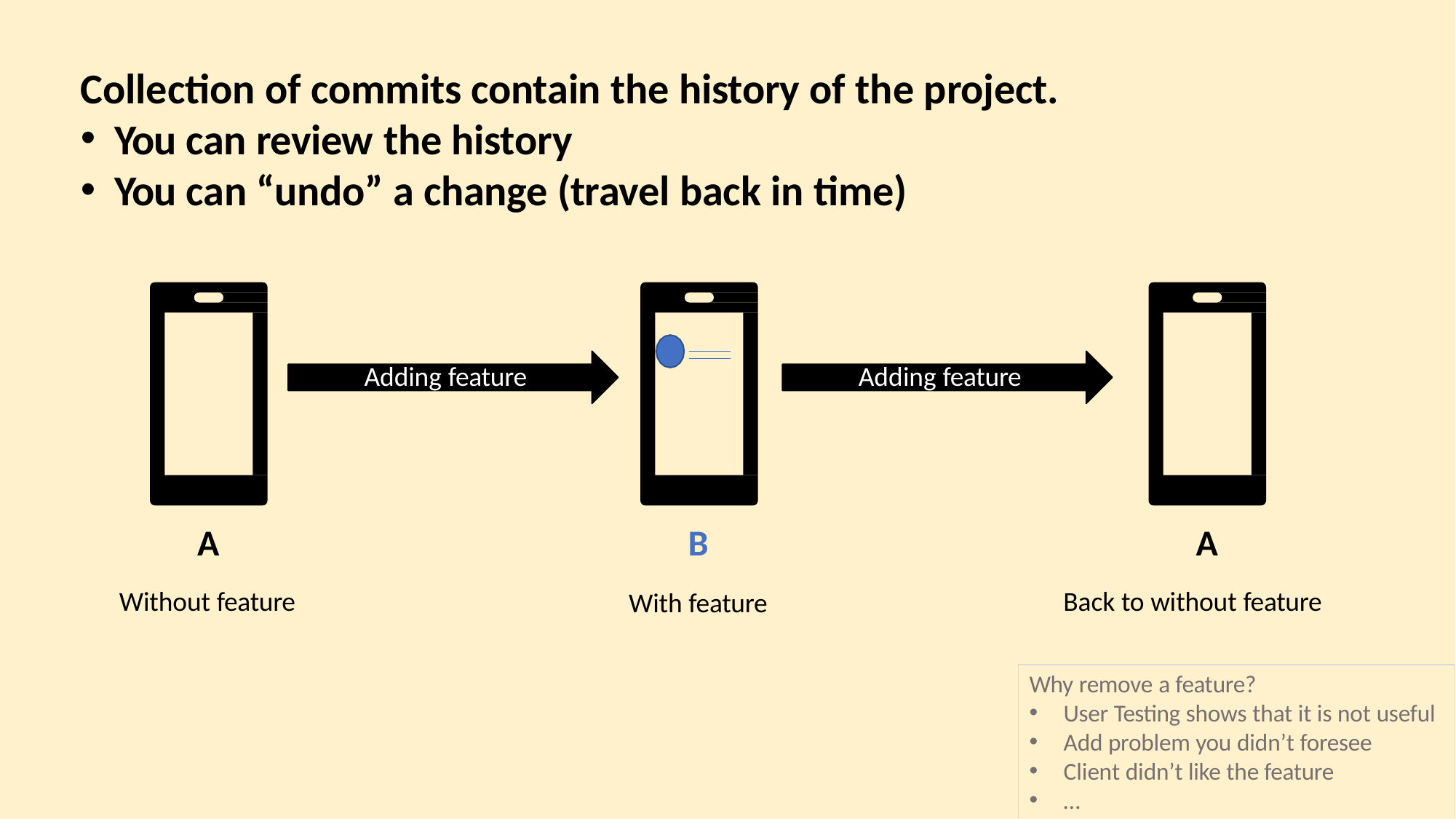

# Collection of commits contain the history of the project.
You can review the history
You can “undo” a change (travel back in time)

Adding feature
Adding feature
A
Without feature
B
With feature
A
Back to without feature

Why remove a feature?
User Testing shows that it is not useful
Add problem you didn’t foresee
Client didn’t like the feature
…